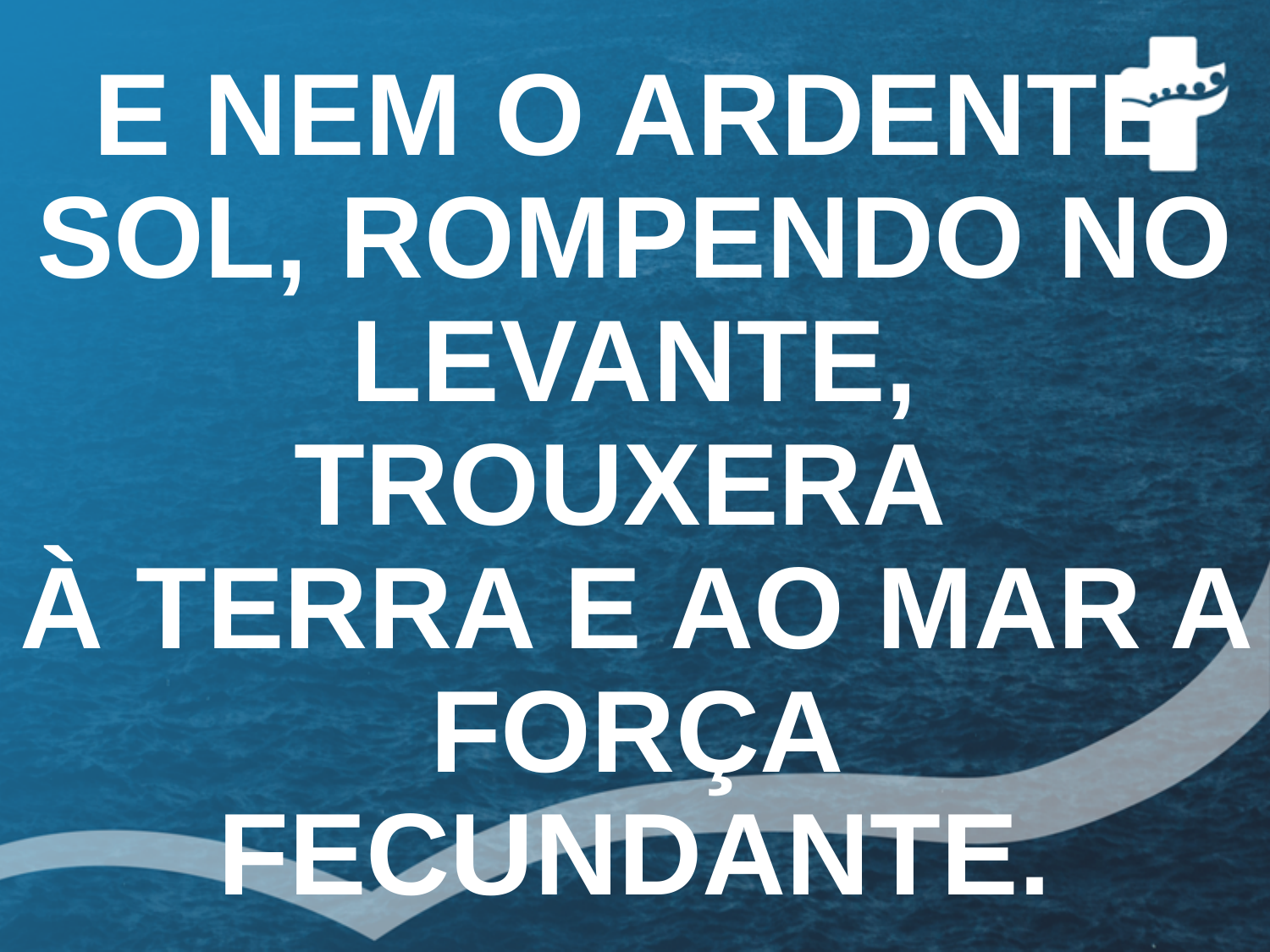

# E NEM O ARDENTE SOL, ROMPENDO NO LEVANTE, TROUXERA À TERRA E AO MAR A FORÇA FECUNDANTE.